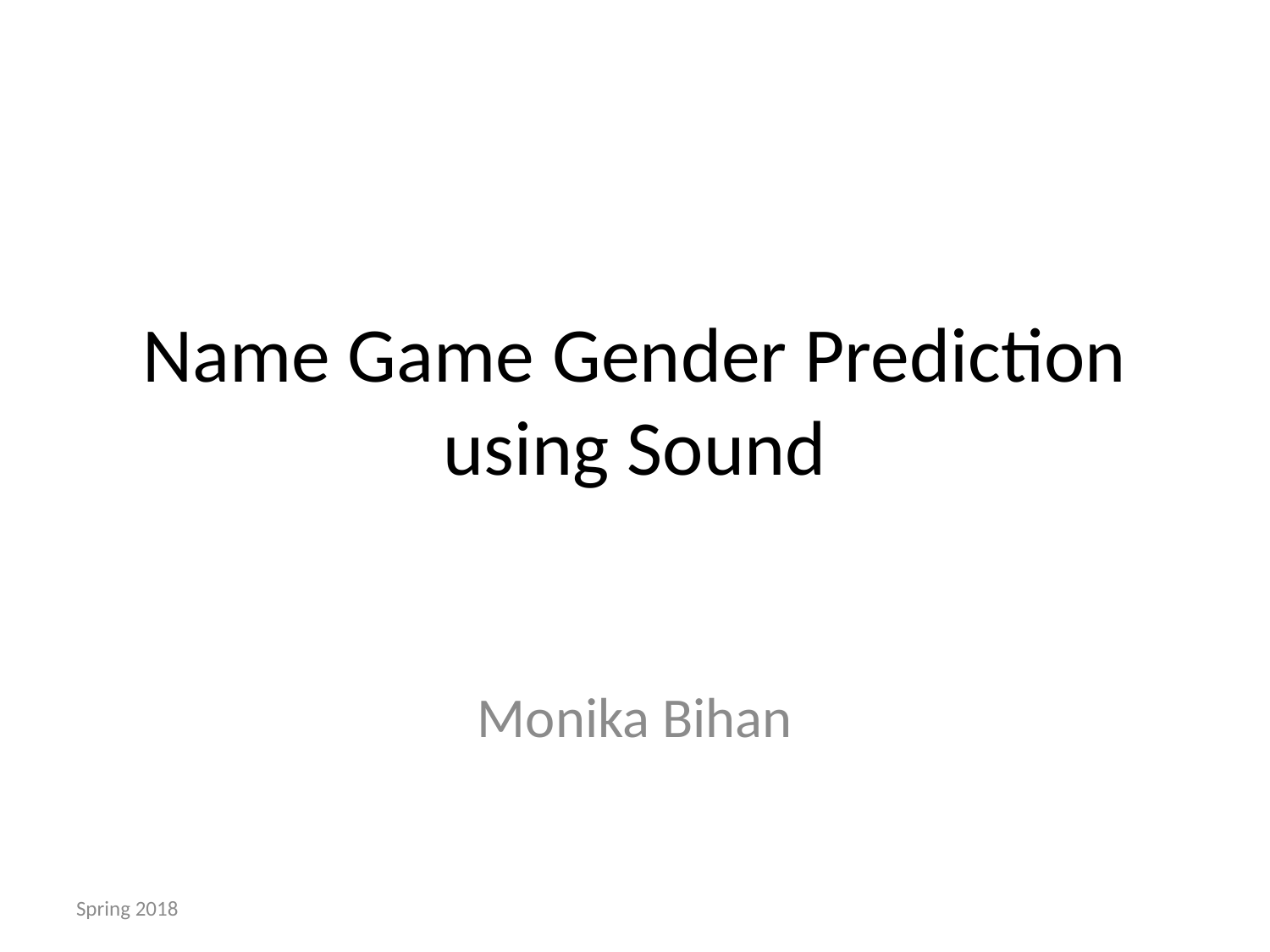

# Name Game Gender Prediction using Sound
Monika Bihan
Spring 2018